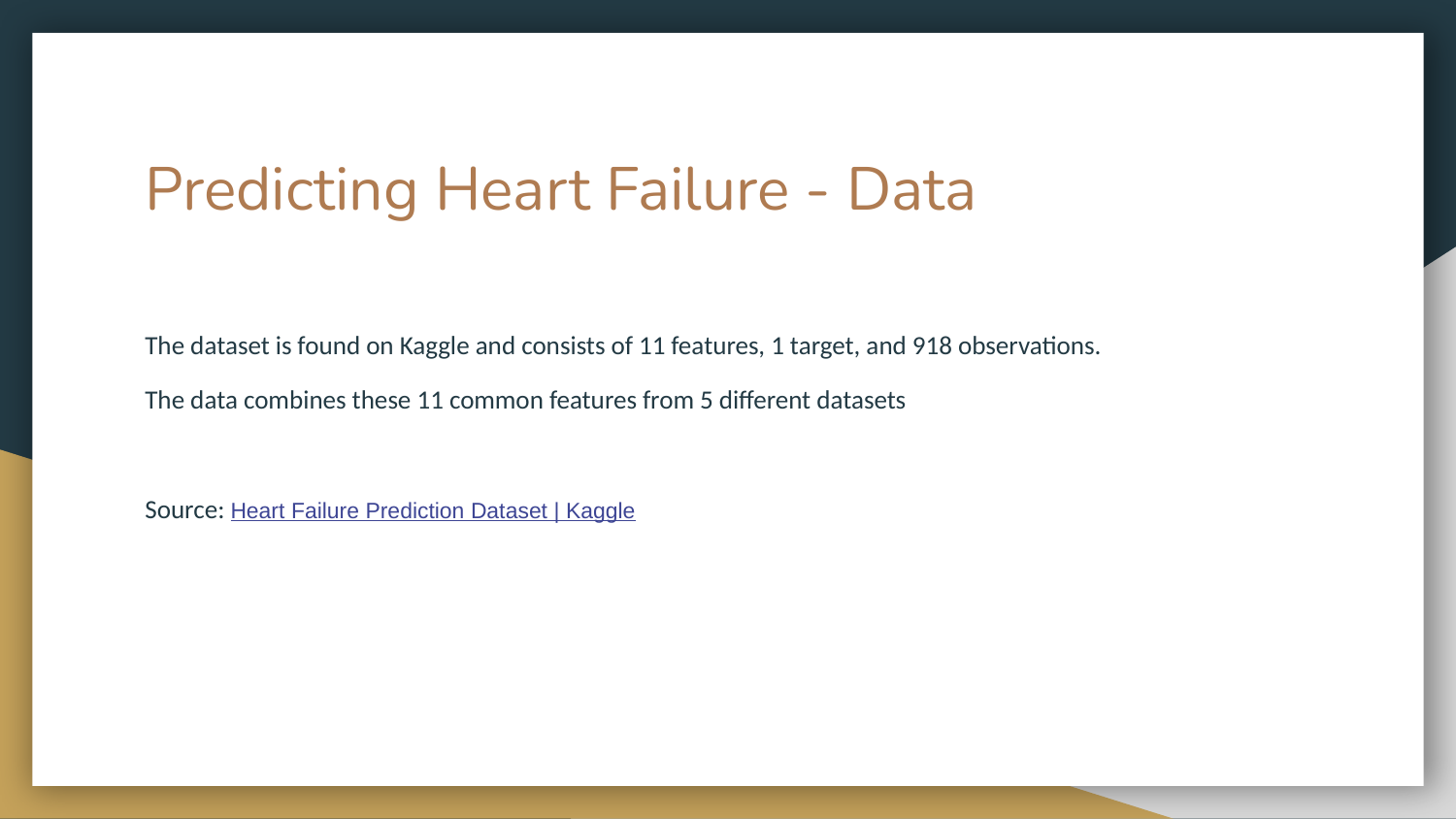

# Predicting Heart Failure - Data
The dataset is found on Kaggle and consists of 11 features, 1 target, and 918 observations.
The data combines these 11 common features from 5 different datasets

Source: Heart Failure Prediction Dataset | Kaggle